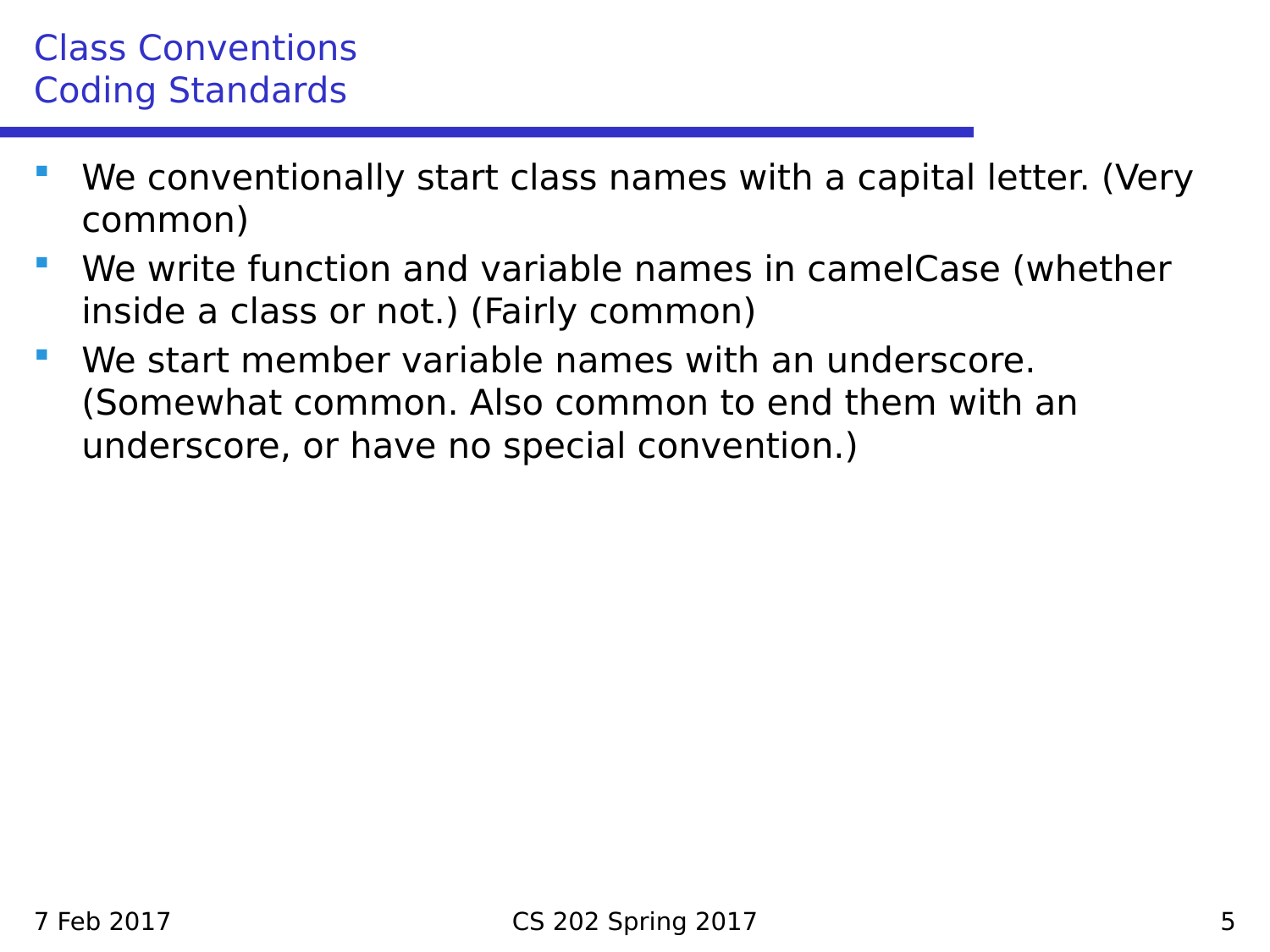

# Class Conventions Coding Standards
We conventionally start class names with a capital letter. (Very common)
We write function and variable names in camelCase (whether inside a class or not.) (Fairly common)
We start member variable names with an underscore. (Somewhat common. Also common to end them with an underscore, or have no special convention.)
7 Feb 2017
CS 202 Spring 2017
5